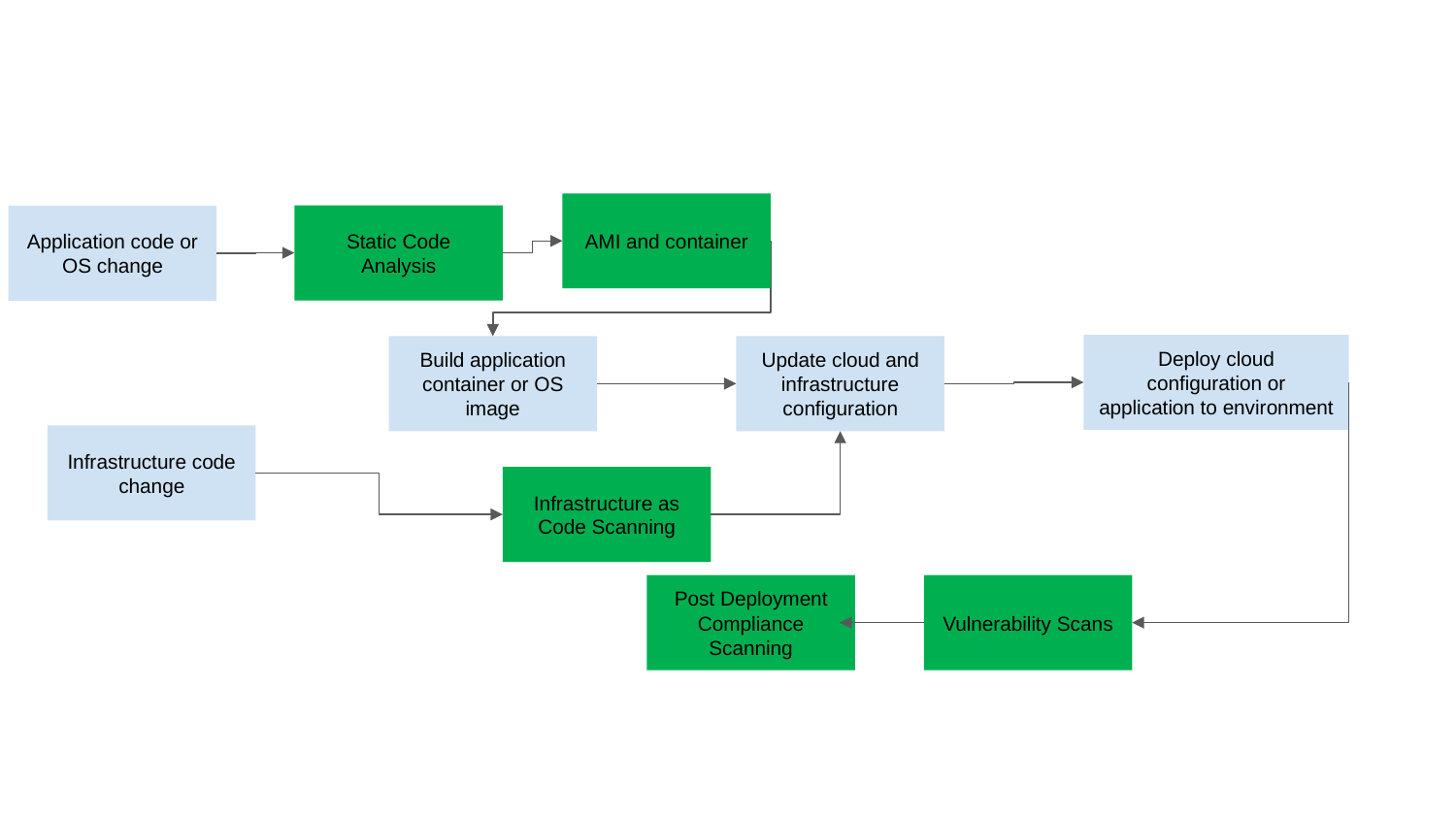

AMI and container
Static Code Analysis
Application code or OS change
Deploy cloud configuration or application to environment
Build application container or OS image
Update cloud and infrastructure configuration
Infrastructure code change
Infrastructure as Code Scanning
Post Deployment Compliance Scanning
Vulnerability Scans